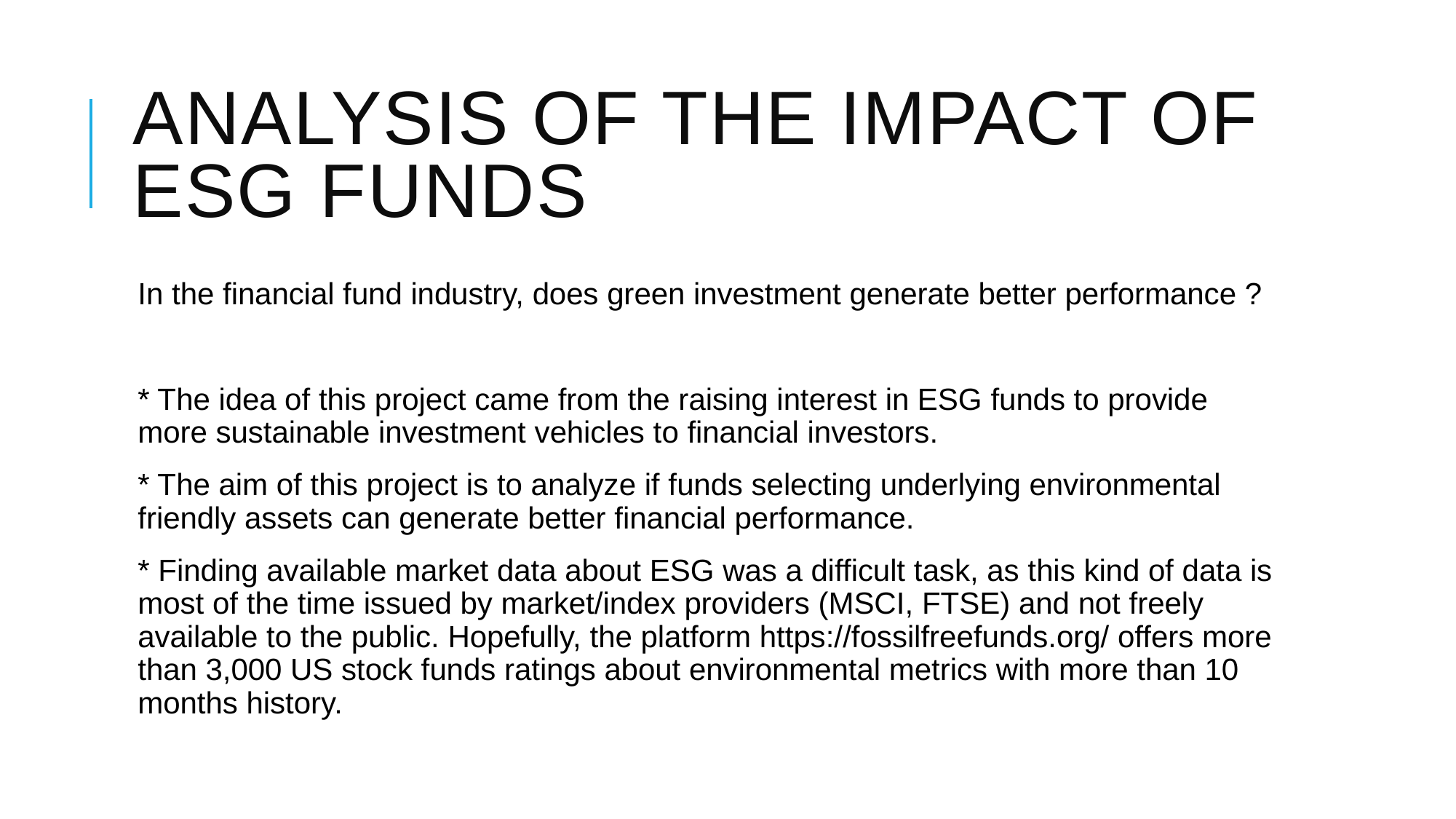

# Analysis of the impact of esg funds
In the financial fund industry, does green investment generate better performance ?

* The idea of this project came from the raising interest in ESG funds to provide more sustainable investment vehicles to financial investors.
* The aim of this project is to analyze if funds selecting underlying environmental friendly assets can generate better financial performance.
* Finding available market data about ESG was a difficult task, as this kind of data is most of the time issued by market/index providers (MSCI, FTSE) and not freely available to the public. Hopefully, the platform https://fossilfreefunds.org/ offers more than 3,000 US stock funds ratings about environmental metrics with more than 10 months history.